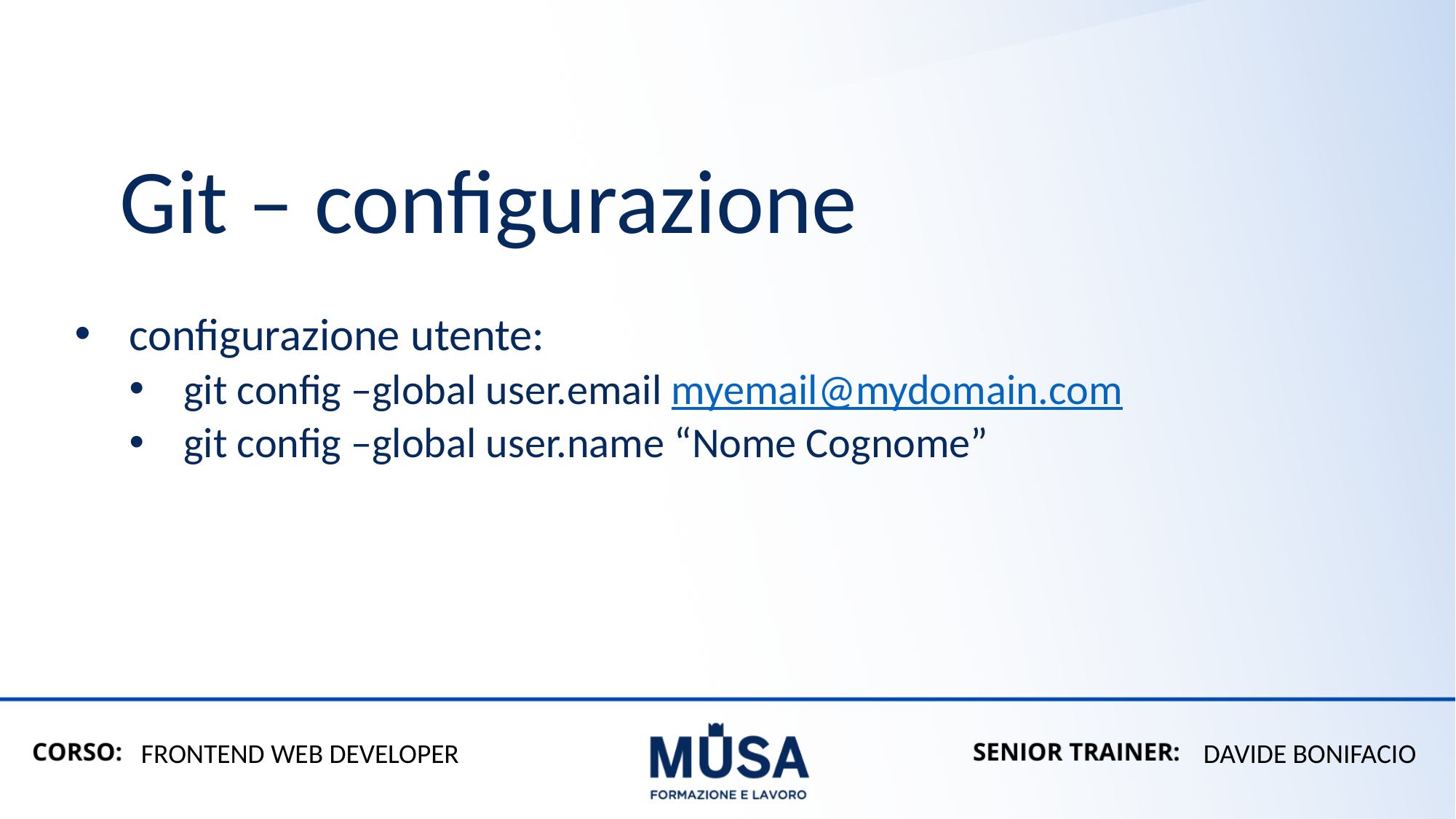

# Git – configurazione
configurazione utente:
git config –global user.email myemail@mydomain.com
git config –global user.name “Nome Cognome”